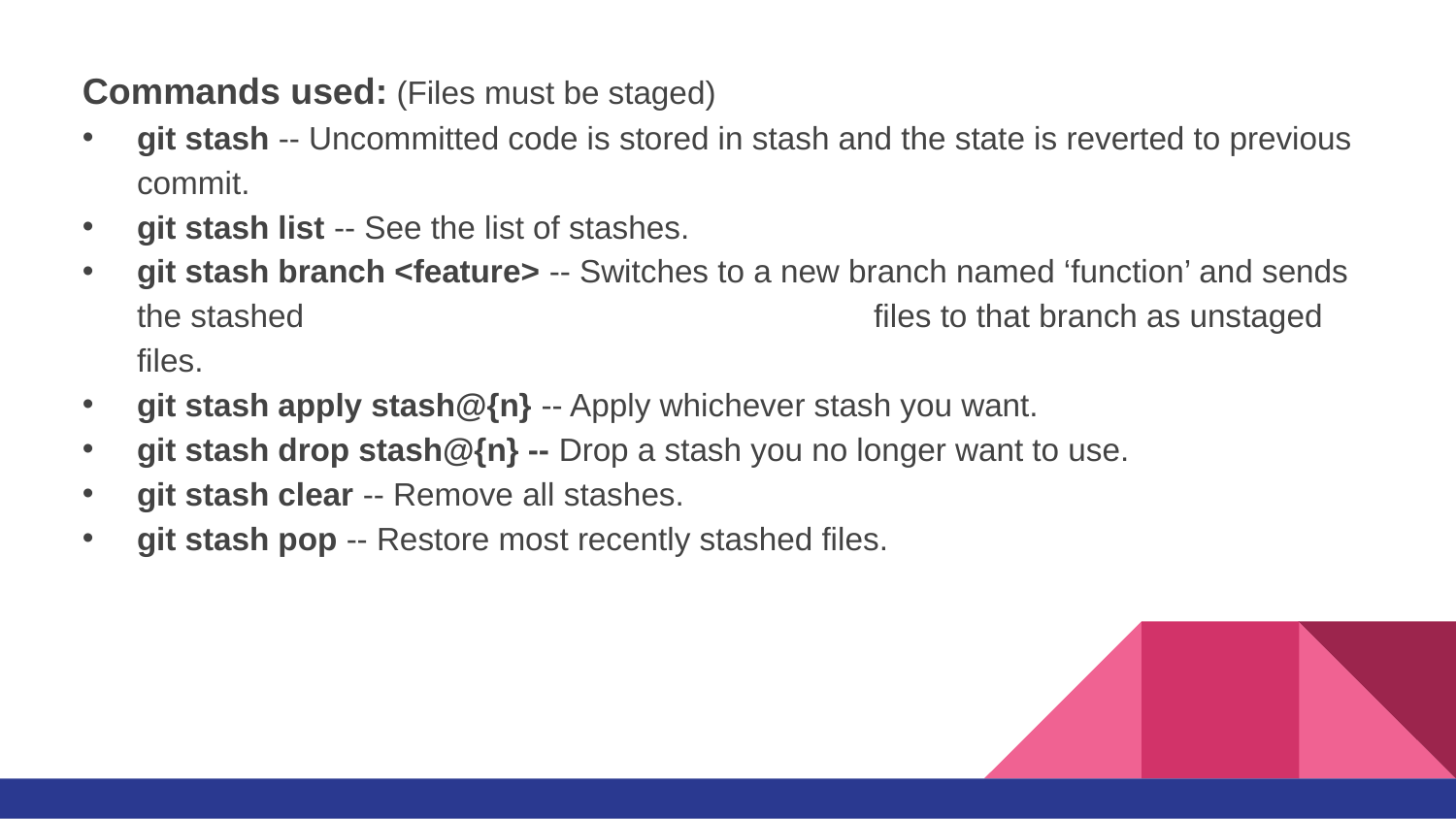

Commands used: (Files must be staged)
git stash -- Uncommitted code is stored in stash and the state is reverted to previous commit.
git stash list -- See the list of stashes.
git stash branch <feature> -- Switches to a new branch named ‘function’ and sends the stashed 				 files to that branch as unstaged files.
git stash apply stash@{n} -- Apply whichever stash you want.
git stash drop stash@{n} -- Drop a stash you no longer want to use.
git stash clear -- Remove all stashes.
git stash pop -- Restore most recently stashed files.